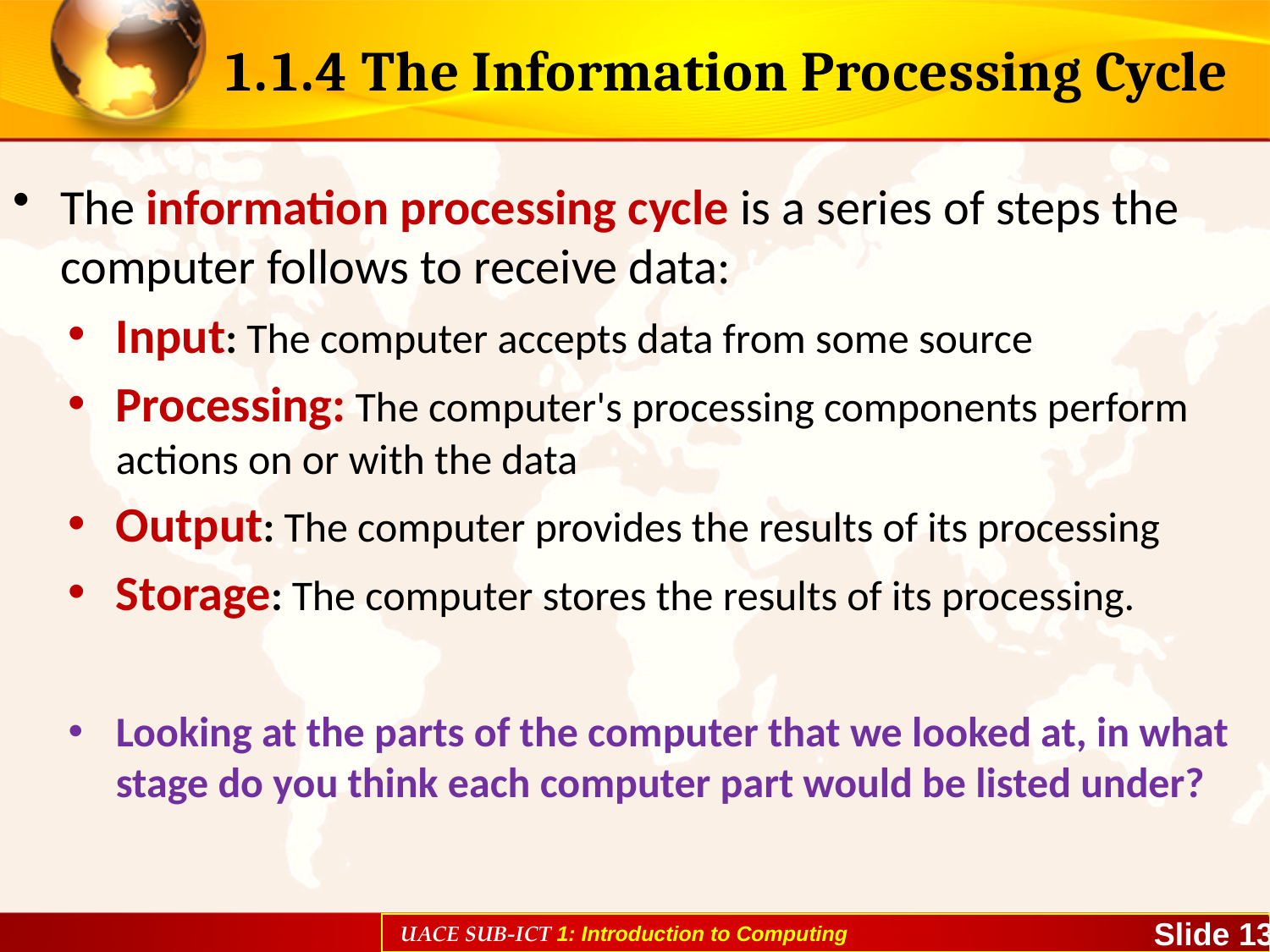

# 1.1.4 The Information Processing Cycle
The information processing cycle is a series of steps the computer follows to receive data:
Input: The computer accepts data from some source
Processing: The computer's processing components perform actions on or with the data
Output: The computer provides the results of its processing
Storage: The computer stores the results of its processing.

Looking at the parts of the computer that we looked at, in what stage do you think each computer part would be listed under?